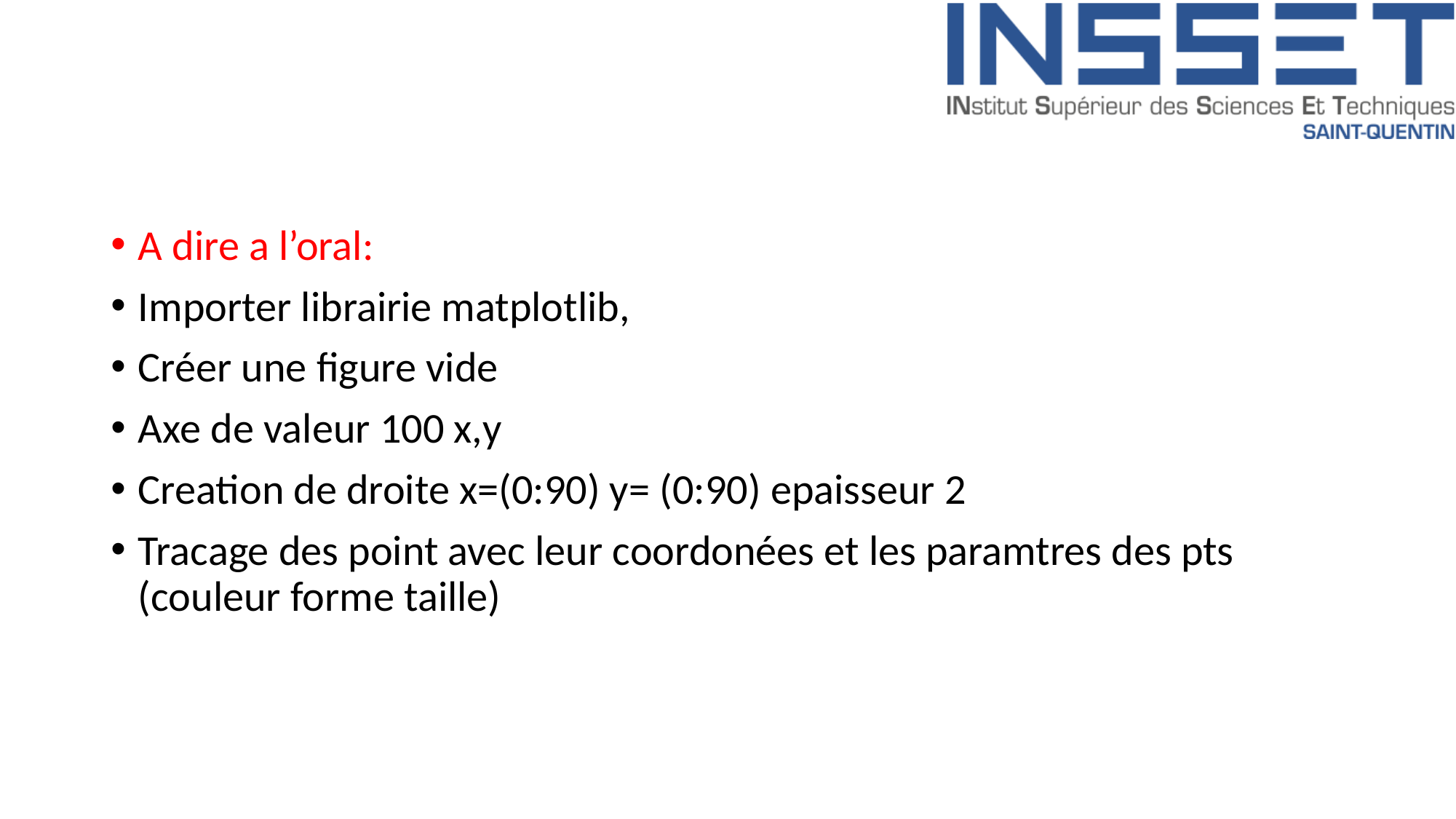

#
A dire a l’oral:
Importer librairie matplotlib,
Créer une figure vide
Axe de valeur 100 x,y
Creation de droite x=(0:90) y= (0:90) epaisseur 2
Tracage des point avec leur coordonées et les paramtres des pts (couleur forme taille)